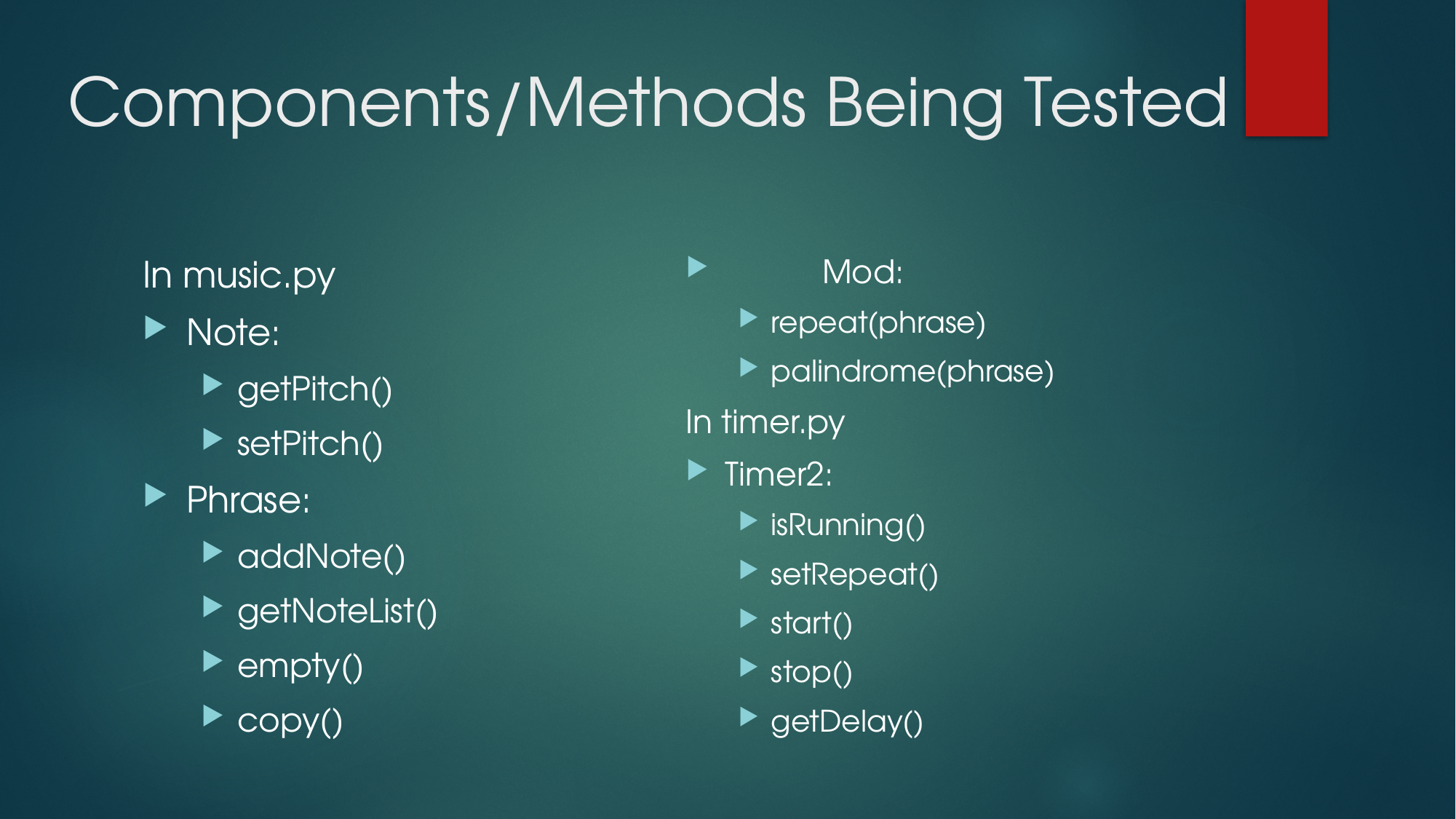

# Components/Methods Being Tested
	Mod:
repeat(phrase)
palindrome(phrase)
In timer.py
Timer2:
isRunning()
setRepeat()
start()
stop()
getDelay()

In music.py
Note:
getPitch()
setPitch()
Phrase:
addNote()
getNoteList()
empty()
copy()